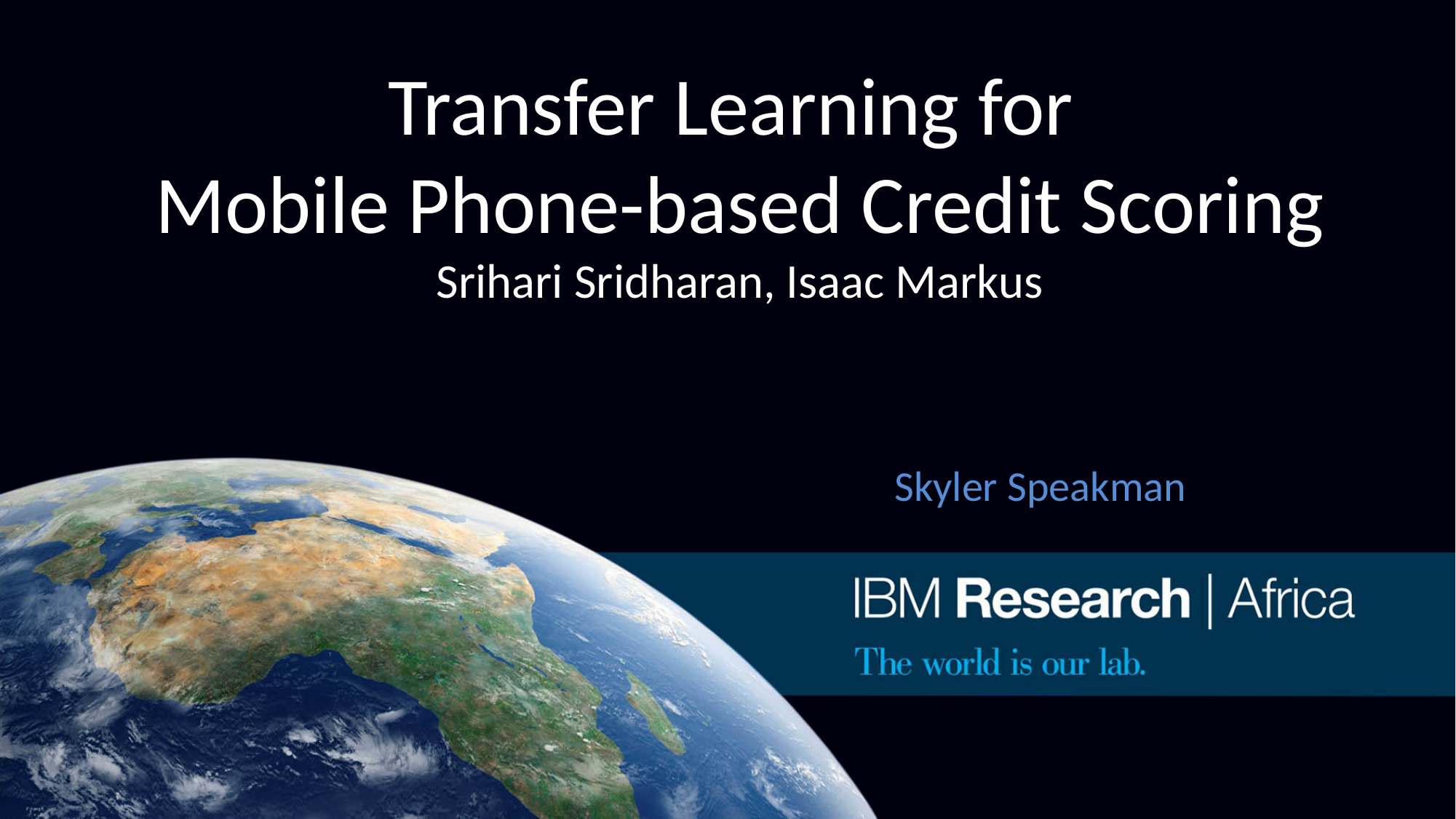

# Transfer Learning for Mobile Phone-based Credit Scoring Srihari Sridharan, Isaac Markus
Skyler Speakman